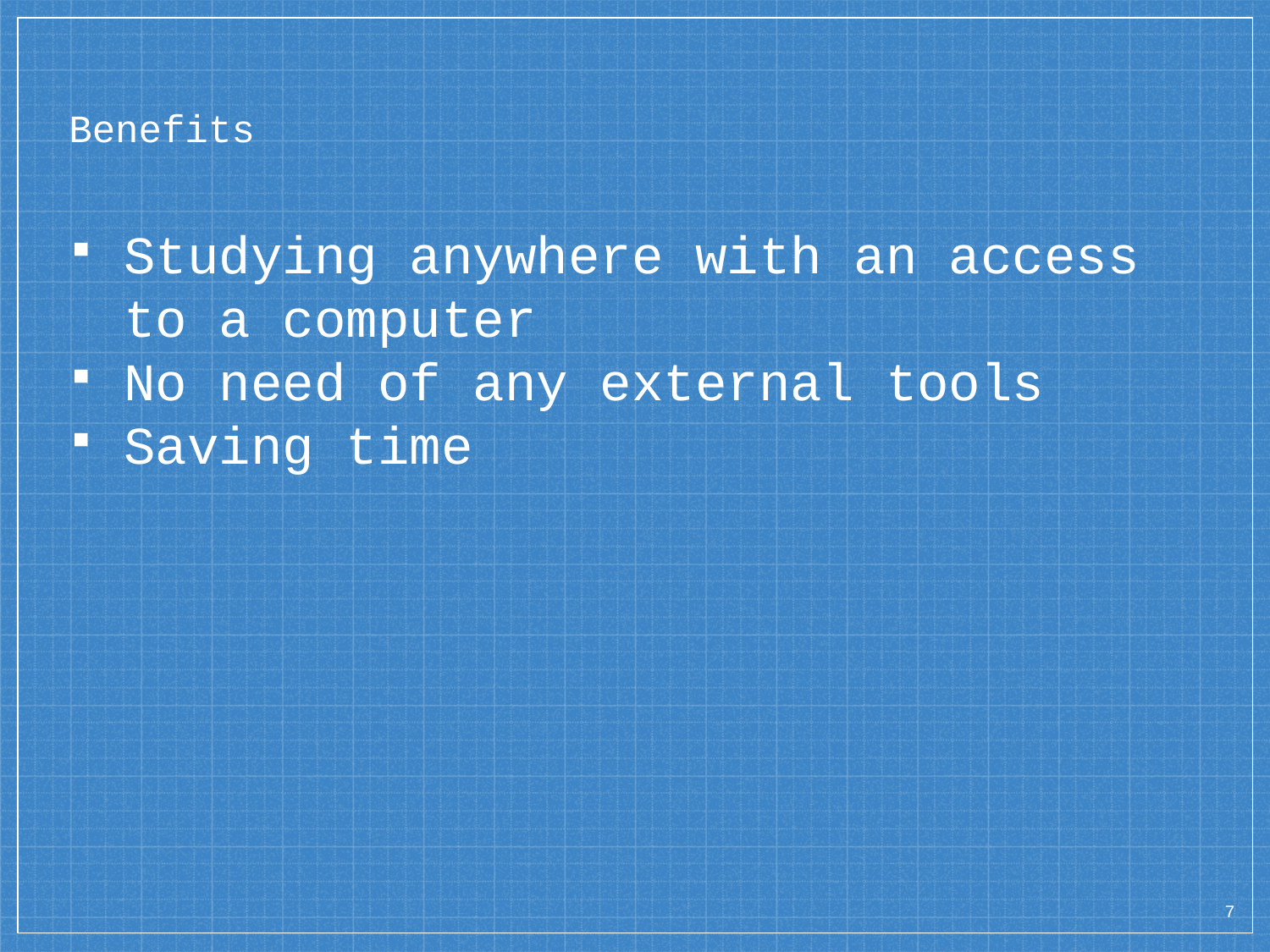

# Benefits
Studying anywhere with an access to a computer
No need of any external tools
Saving time

7